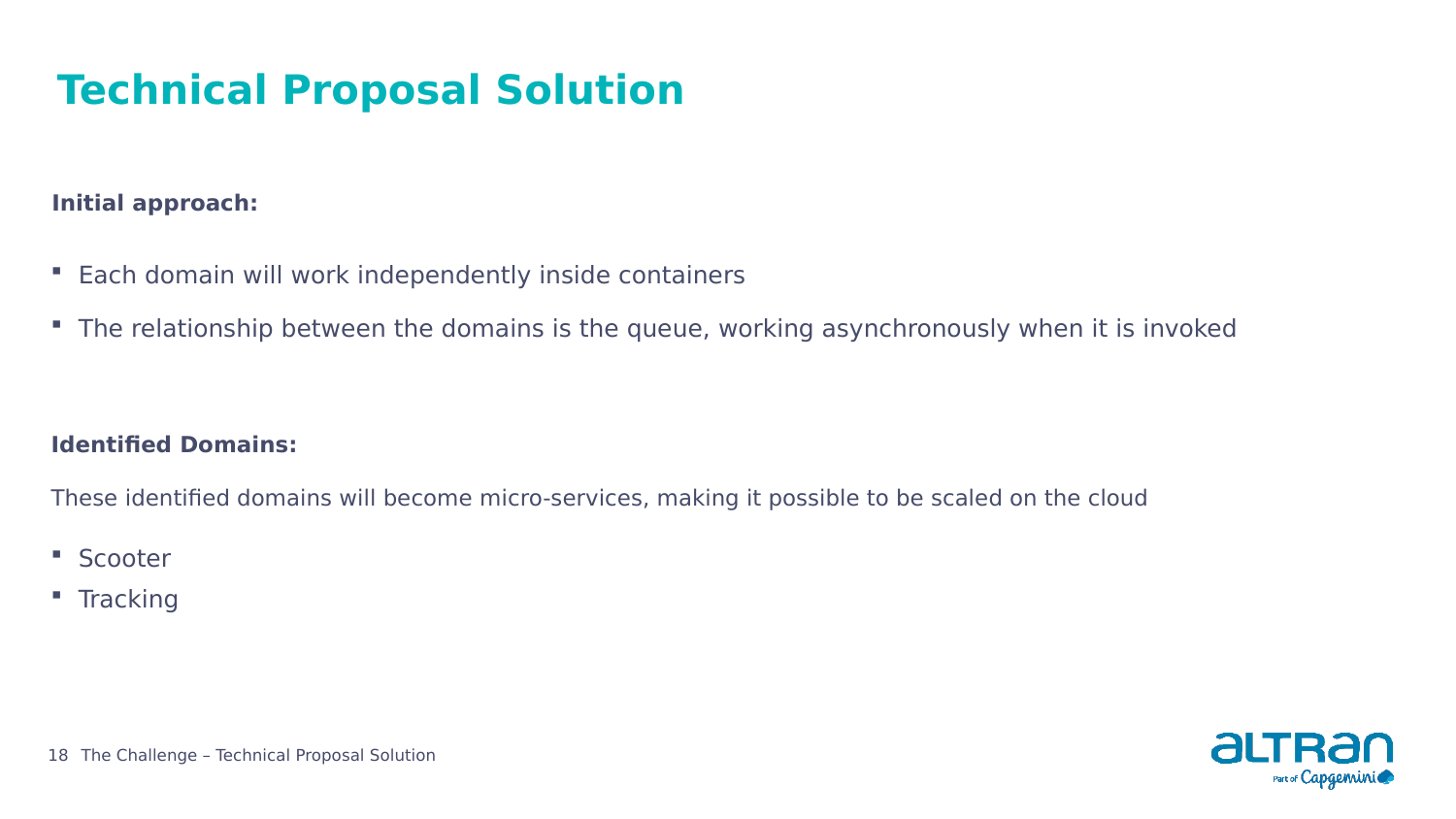

# Technical Proposal Solution
Initial approach:

Each domain will work independently inside containers
The relationship between the domains is the queue, working asynchronously when it is invoked
Identified Domains:

These identified domains will become micro-services, making it possible to be scaled on the cloud

Scooter
Tracking
18
The Challenge – Technical Proposal Solution
Date